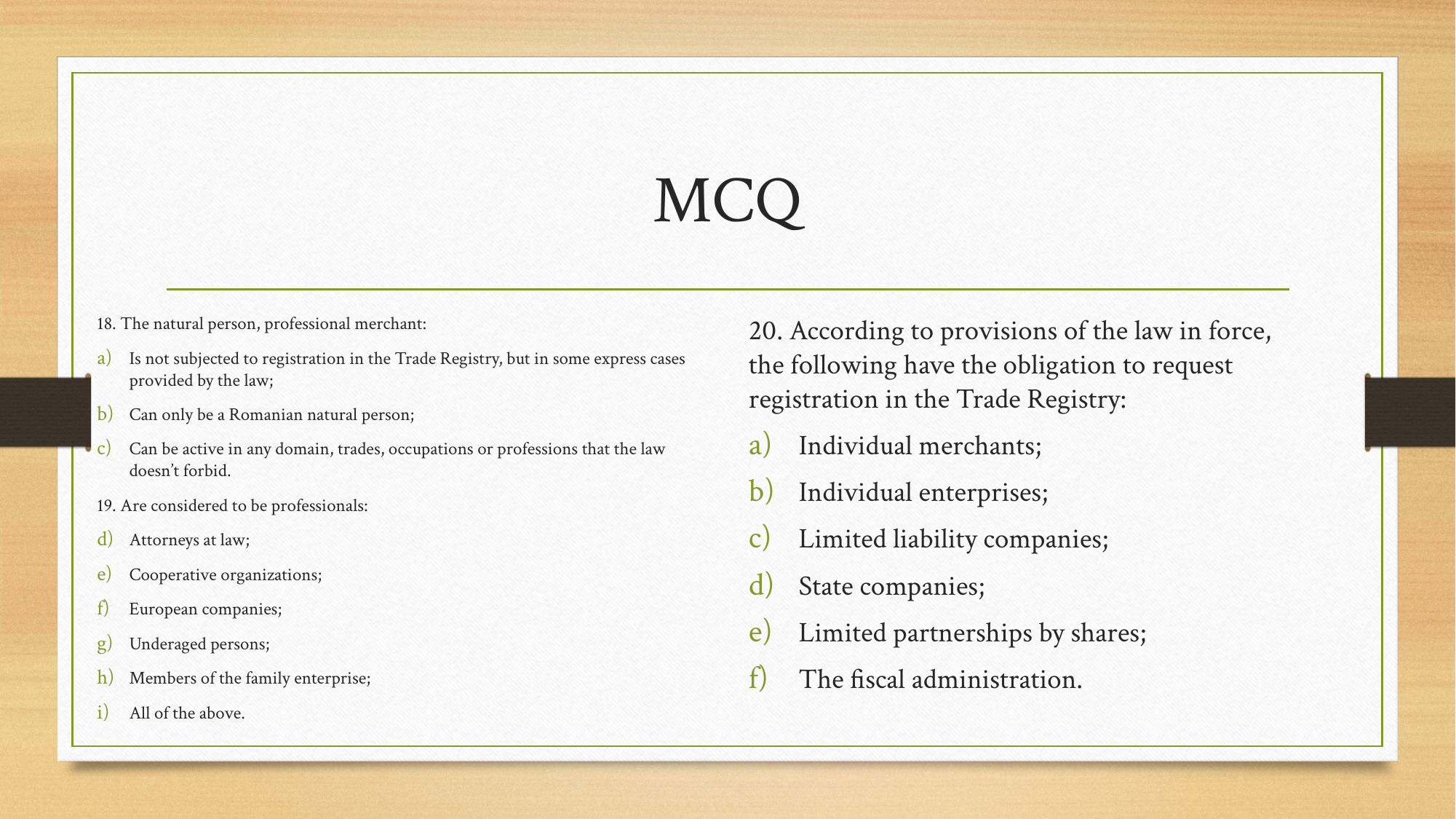

# MCQ
18. The natural person, professional merchant:
Is not subjected to registration in the Trade Registry, but in some express cases provided by the law;
Can only be a Romanian natural person;
Can be active in any domain, trades, occupations or professions that the law doesn’t forbid.
19. Are considered to be professionals:
Attorneys at law;
Cooperative organizations;
European companies;
Underaged persons;
Members of the family enterprise;
All of the above.
20. According to provisions of the law in force, the following have the obligation to request registration in the Trade Registry:
Individual merchants;
Individual enterprises;
Limited liability companies;
State companies;
Limited partnerships by shares;
The fiscal administration.